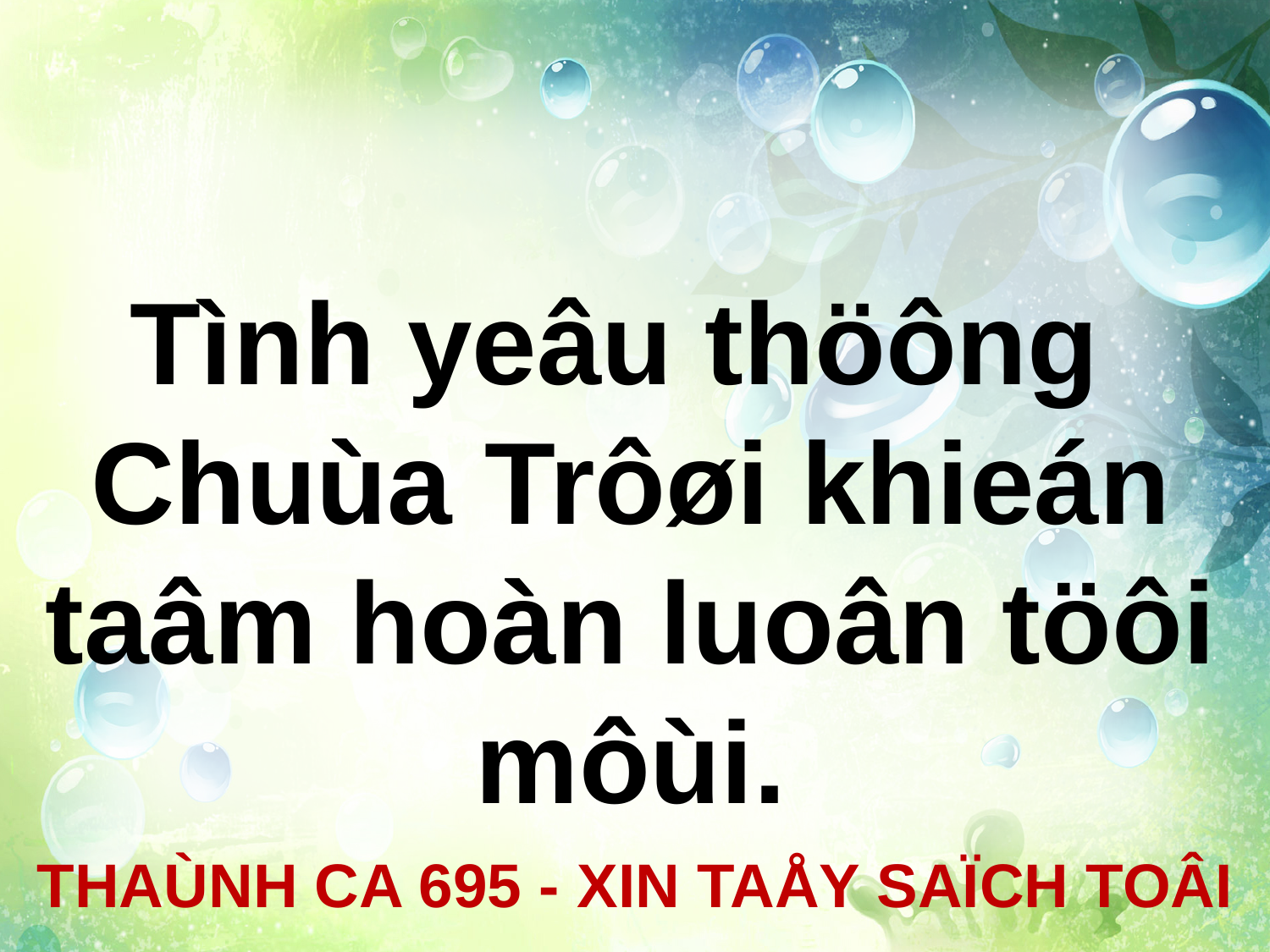

Tình yeâu thöông
Chuùa Trôøi khieán taâm hoàn luoân töôi môùi.
THAÙNH CA 695 - XIN TAÅY SAÏCH TOÂI